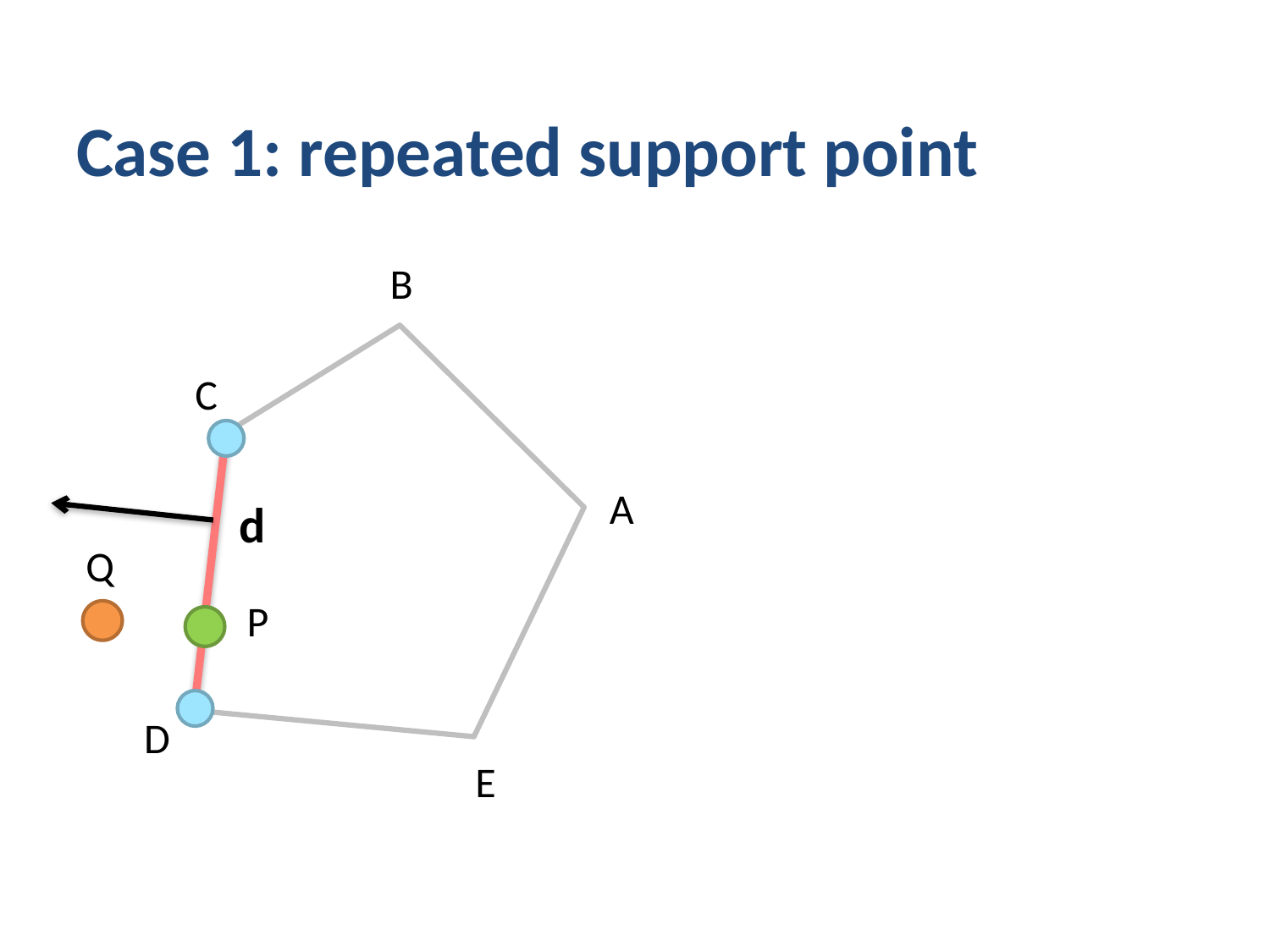

# Case 1: repeated support point
B

C

A
d
Q
P

D
E